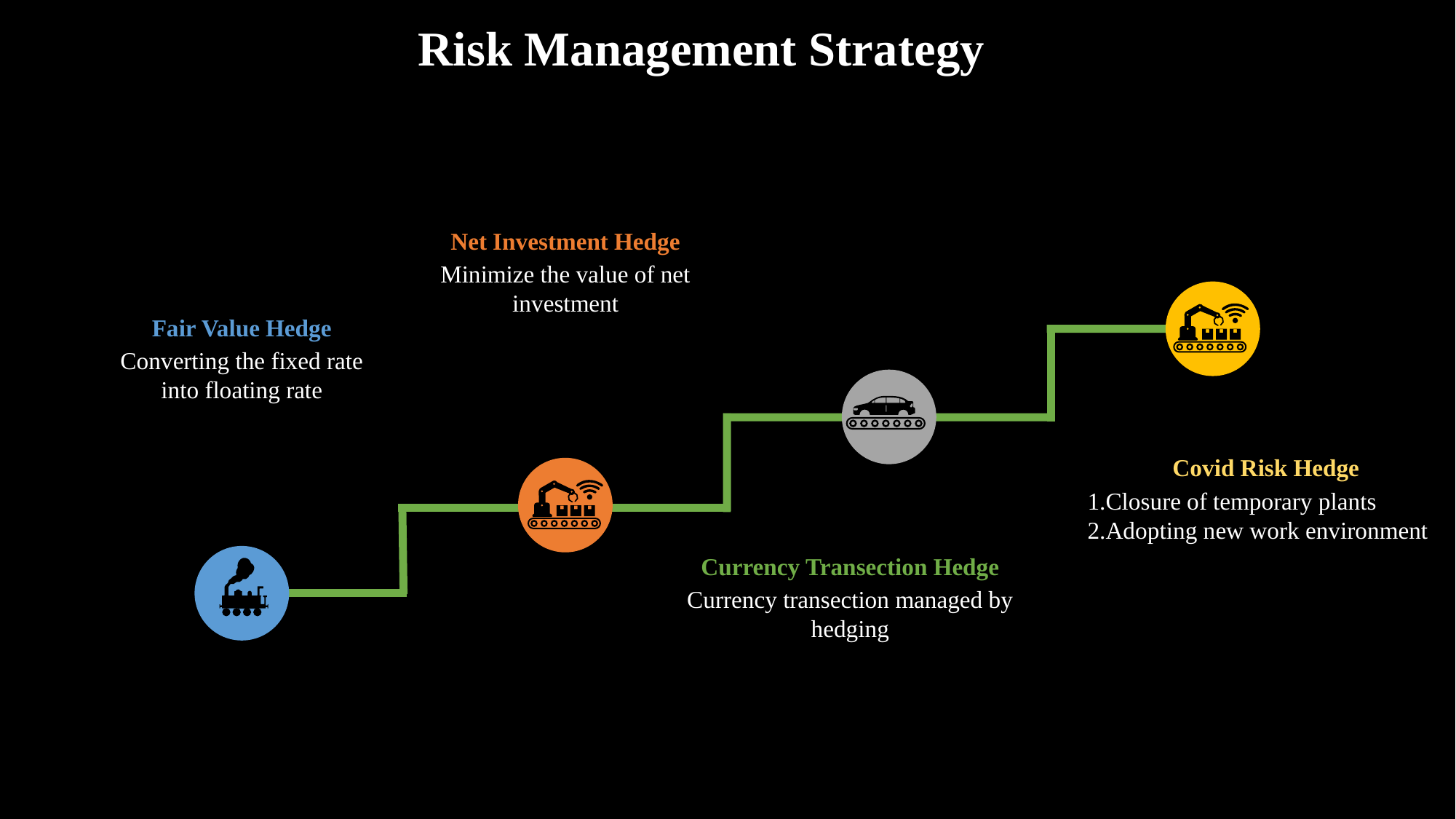

Risk Management Strategy
Net Investment Hedge
Minimize the value of net investment

Fair Value Hedge
Converting the fixed rate into floating rate

Covid Risk Hedge
1.Closure of temporary plants
2.Adopting new work environment

Currency Transection Hedge
Currency transection managed by hedging